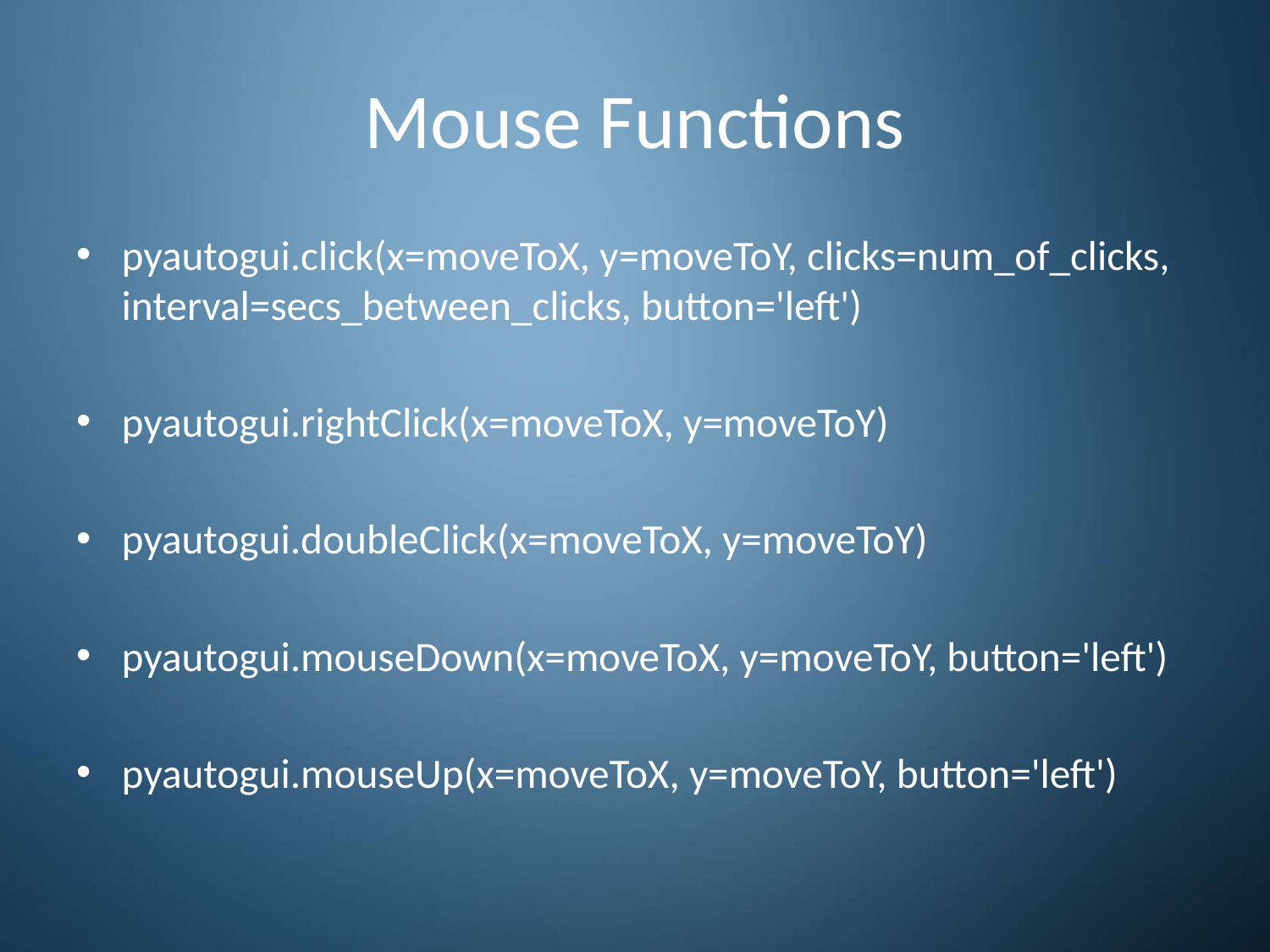

# Mouse Functions
pyautogui.click(x=moveToX, y=moveToY, clicks=num_of_clicks, interval=secs_between_clicks, button='left')

pyautogui.rightClick(x=moveToX, y=moveToY)

pyautogui.doubleClick(x=moveToX, y=moveToY)

pyautogui.mouseDown(x=moveToX, y=moveToY, button='left')

pyautogui.mouseUp(x=moveToX, y=moveToY, button='left')